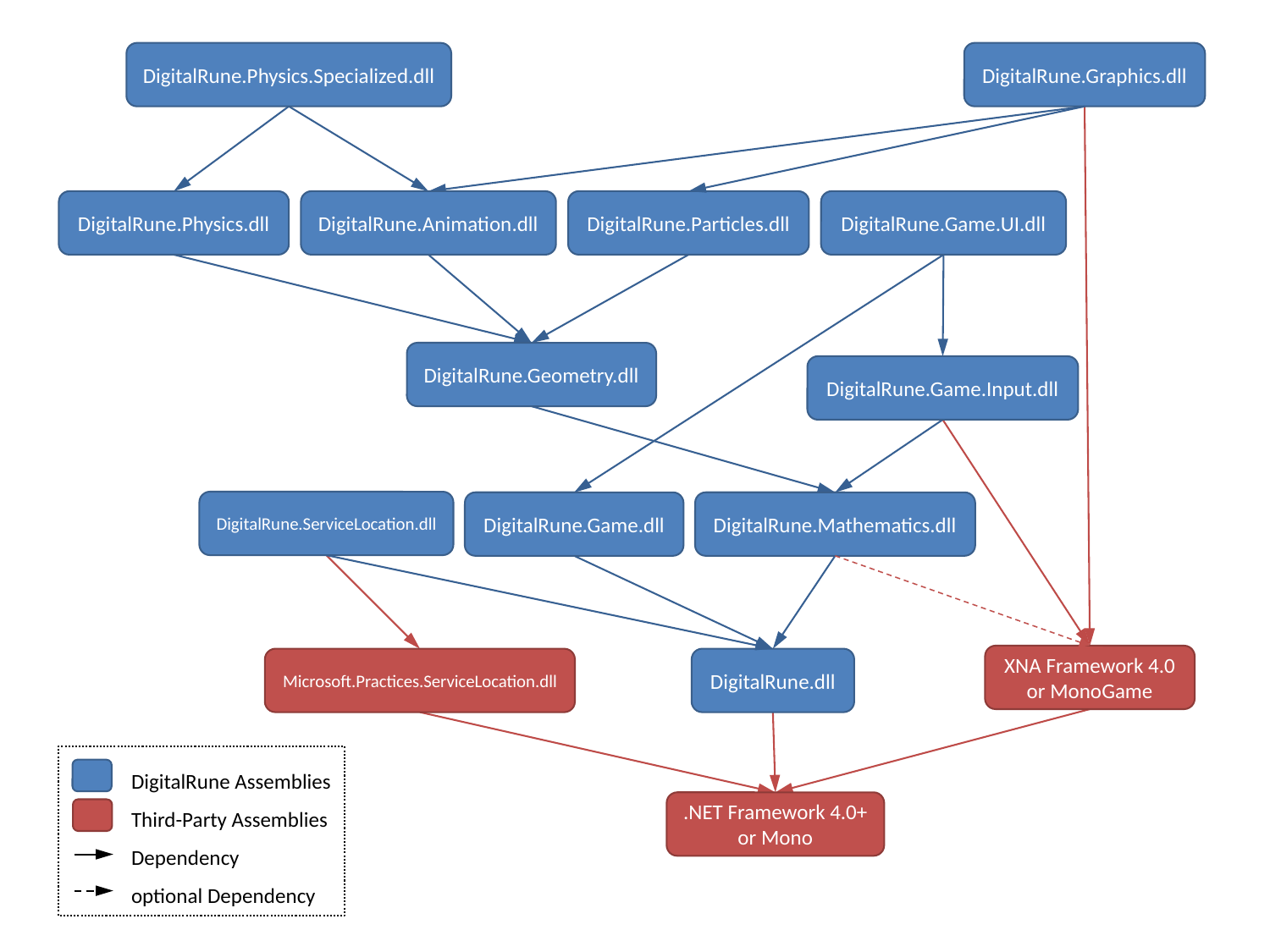

DigitalRune.Physics.Specialized.dll
DigitalRune.Graphics.dll
DigitalRune.Physics.dll
DigitalRune.Animation.dll
DigitalRune.Particles.dll
DigitalRune.Game.UI.dll
DigitalRune.Geometry.dll
DigitalRune.Game.Input.dll
DigitalRune.ServiceLocation.dll
DigitalRune.Game.dll
DigitalRune.Mathematics.dll
XNA Framework 4.0 or MonoGame
Microsoft.Practices.ServiceLocation.dll
DigitalRune.dll
DigitalRune Assemblies
Third-Party Assemblies
Dependency

DigitalRune Assemblies
Third-Party Assemblies
Dependency
optional Dependency

.NET Framework 4.0+
or Mono